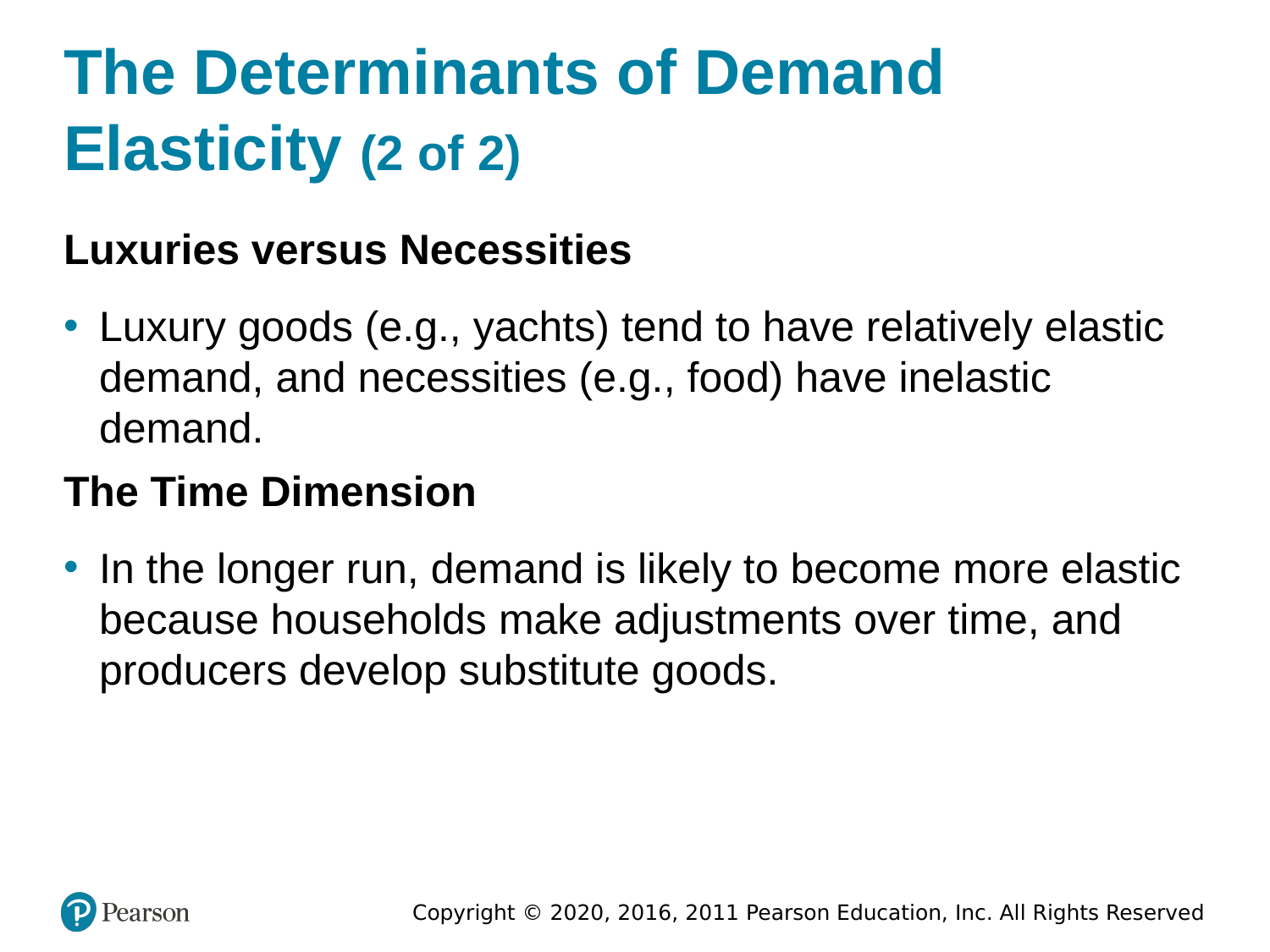

# The Determinants of Demand Elasticity (2 of 2)
Luxuries versus Necessities
Luxury goods (e.g., yachts) tend to have relatively elastic demand, and necessities (e.g., food) have inelastic demand.
The Time Dimension
In the longer run, demand is likely to become more elastic because households make adjustments over time, and producers develop substitute goods.